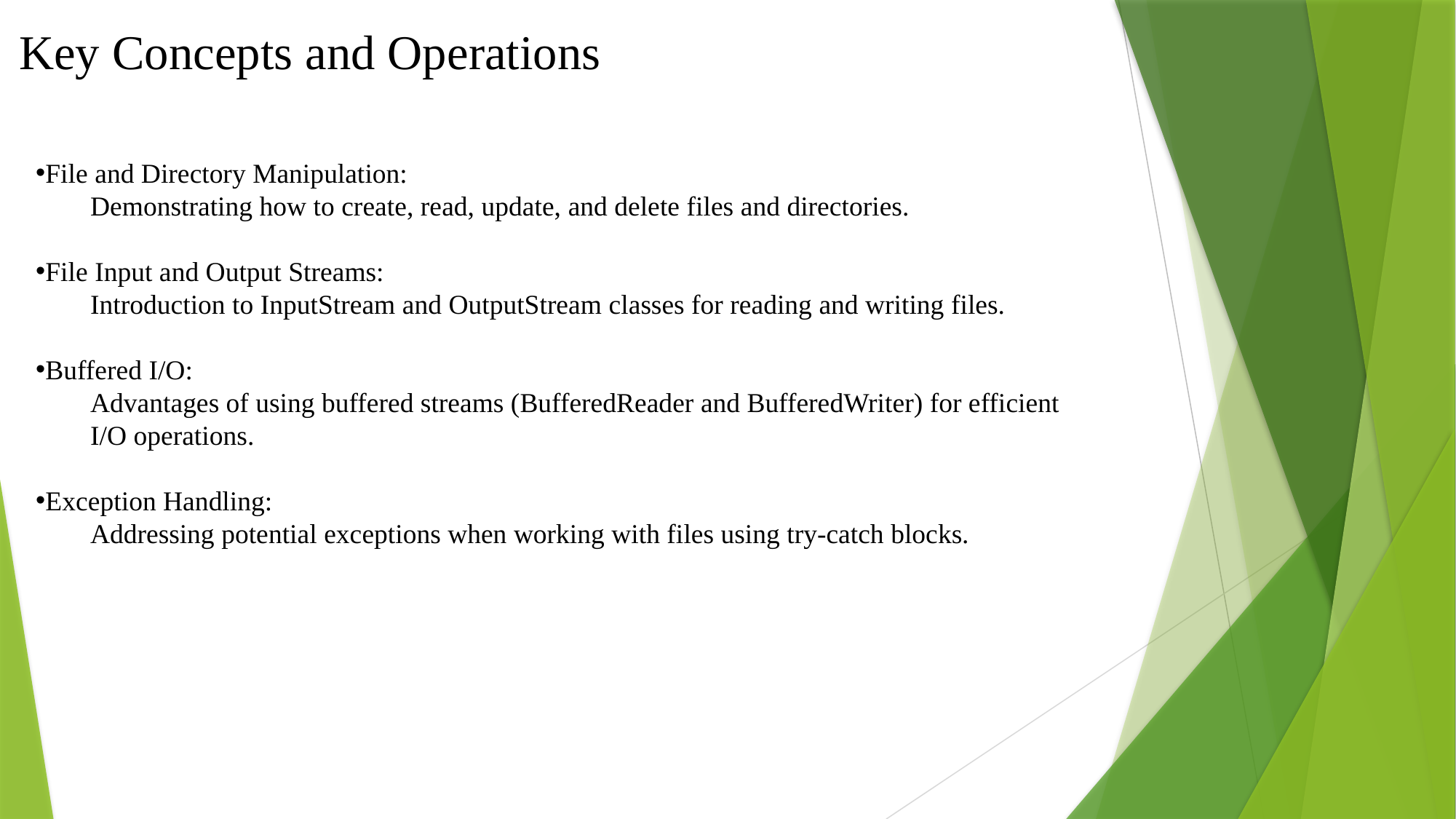

# Key Concepts and Operations
File and Directory Manipulation:
Demonstrating how to create, read, update, and delete files and directories.

File Input and Output Streams:
Introduction to InputStream and OutputStream classes for reading and writing files.

Buffered I/O:
Advantages of using buffered streams (BufferedReader and BufferedWriter) for efficient I/O operations.

Exception Handling:
Addressing potential exceptions when working with files using try-catch blocks.